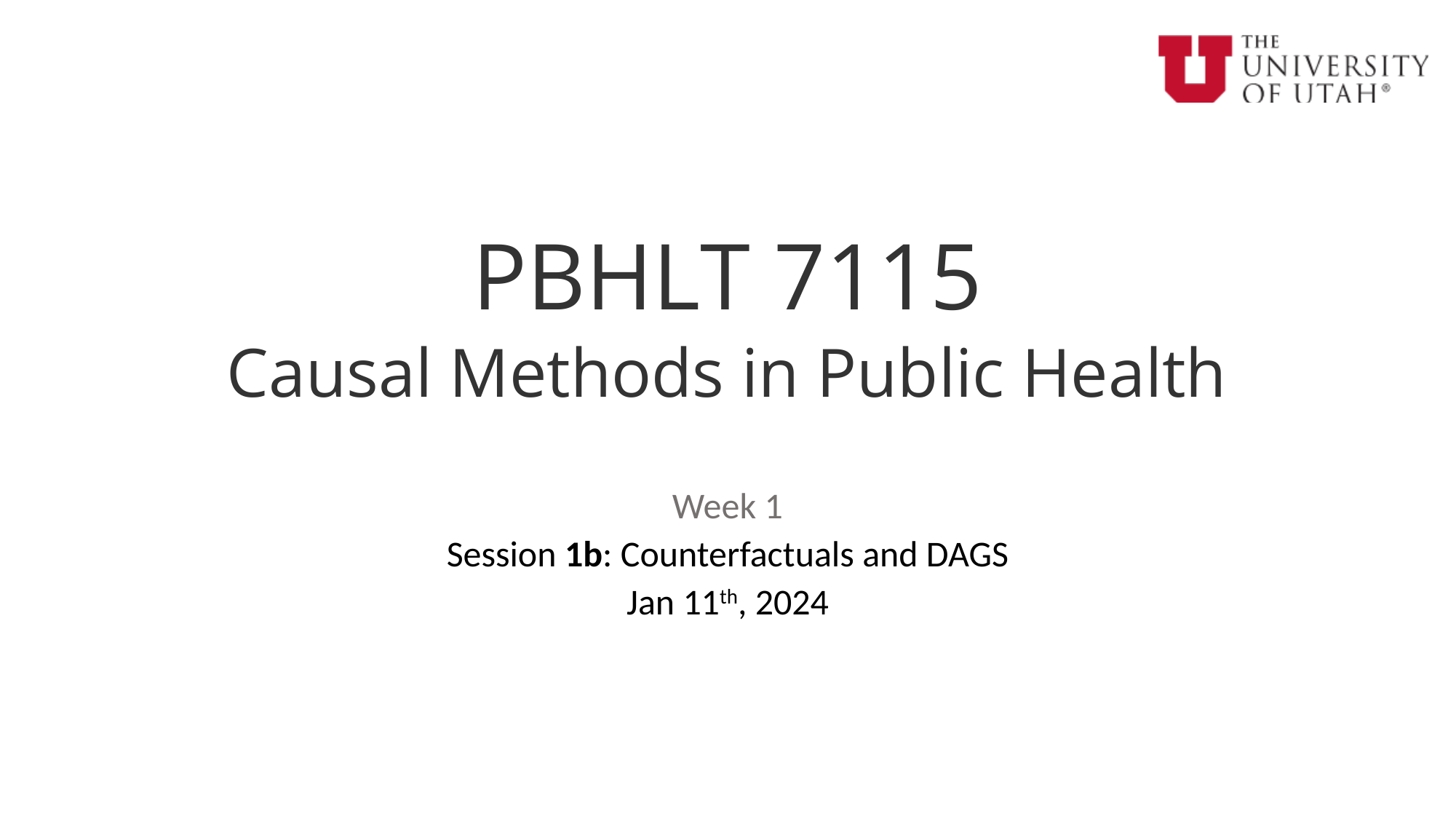

# PBHLT 7115 Causal Methods in Public Health
Week 1
Session 1b: Counterfactuals and DAGS
Jan 11th, 2024